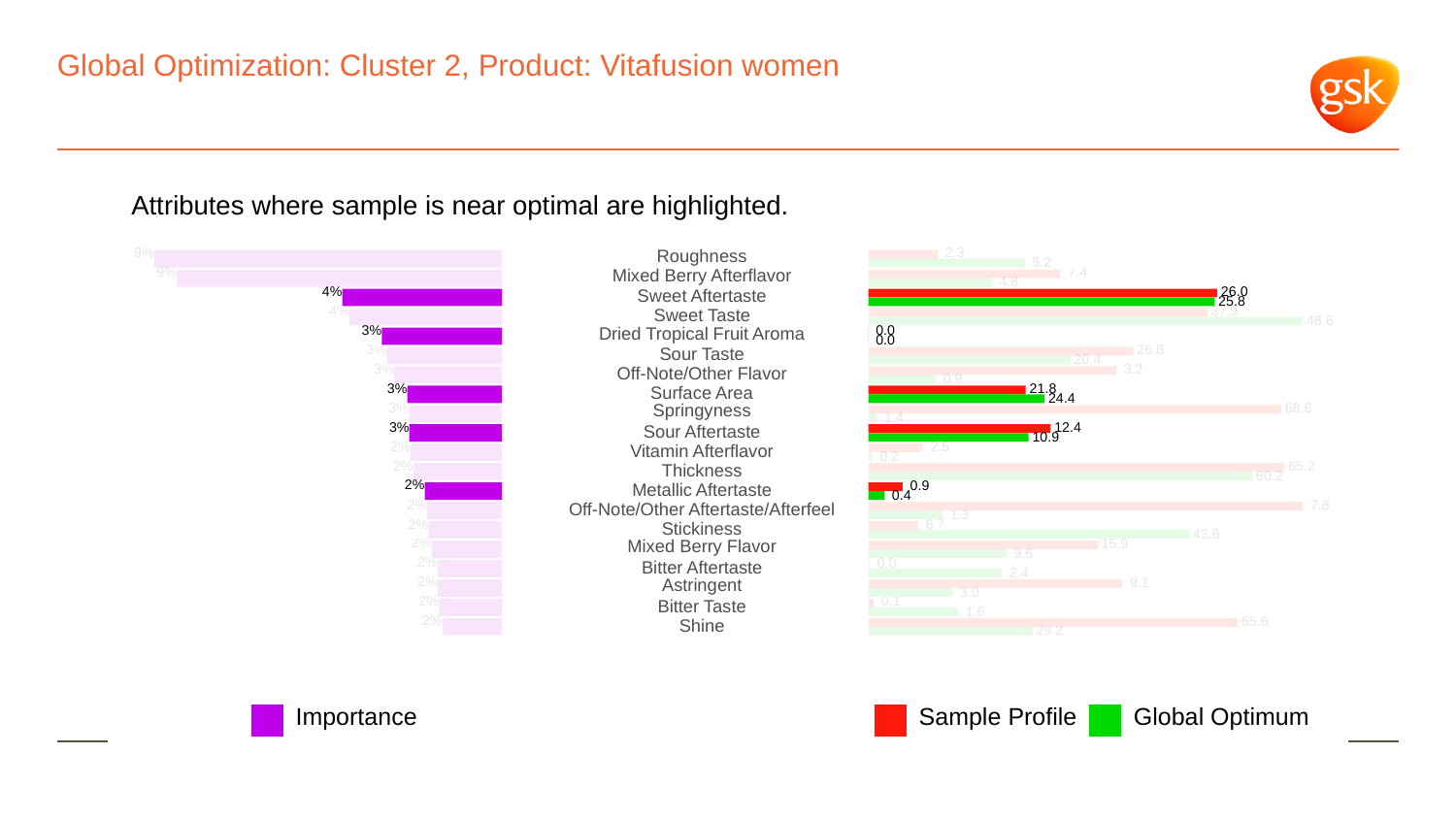

# Global Optimization: Cluster 2, Product: Vitafusion women

Attributes where sample is near optimal are highlighted.

9%
Roughness
  2.3

  5.2

9%
Mixed Berry Afterflavor
  7.4

  4.8

4%
 26.0

Sweet Aftertaste
 25.8

4%
 37.9

Sweet Taste
 48.6

3%
  0.0
Dried Tropical Fruit Aroma

  0.0

3%
 26.8

Sour Taste
 20.4

3%
  3.2

Off-Note/Other Flavor
  0.9

3%
 21.8

Surface Area
 24.4

3%
Springyness
 68.6

  1.4

3%
 12.4

Sour Aftertaste
 10.9

2%
  2.5

Vitamin Afterflavor
  0.2

2%
 65.2

Thickness
 60.2

2%
  0.9

Metallic Aftertaste
  0.4

2%
  7.8

Off-Note/Other Aftertaste/Afterfeel
  1.3

2%
  6.7

Stickiness
 43.6

2%
Mixed Berry Flavor
 15.9

  9.6

2%
  0.0

Bitter Aftertaste
  2.4

2%
Astringent
  9.1

  3.0

2%
  0.1

Bitter Taste
  1.6

2%
 65.6

Shine
 29.2

Global Optimum
Sample Profile
Importance